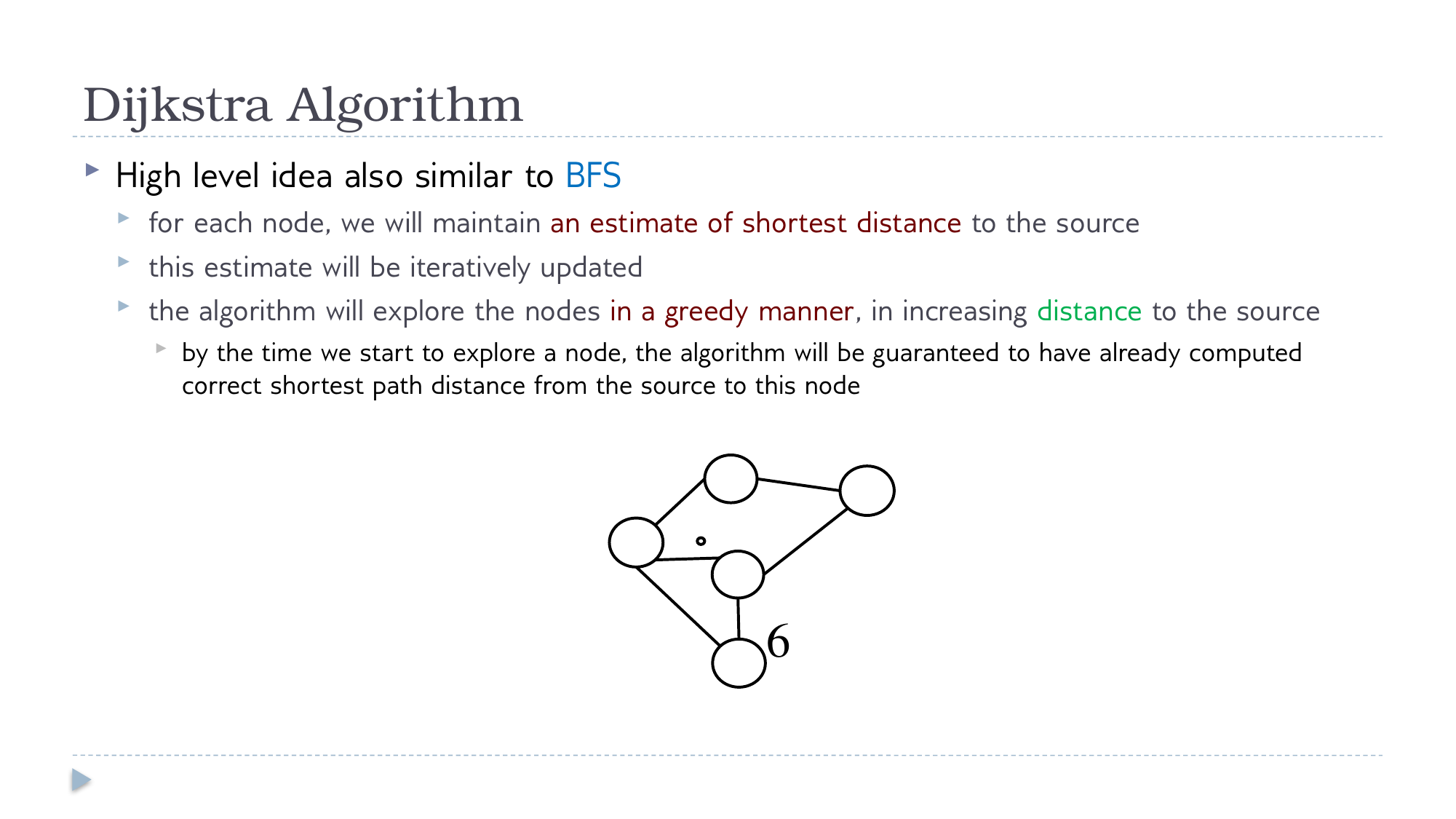

# Dijkstra Algorithm
High level idea also similar to BFS
for each node, we will maintain an estimate of shortest distance to the source
this estimate will be iteratively updated
the algorithm will explore the nodes in a greedy manner, in increasing distance to the source
by the time we start to explore a node, the algorithm will be guaranteed to have already computed correct shortest path distance from the source to this node

6